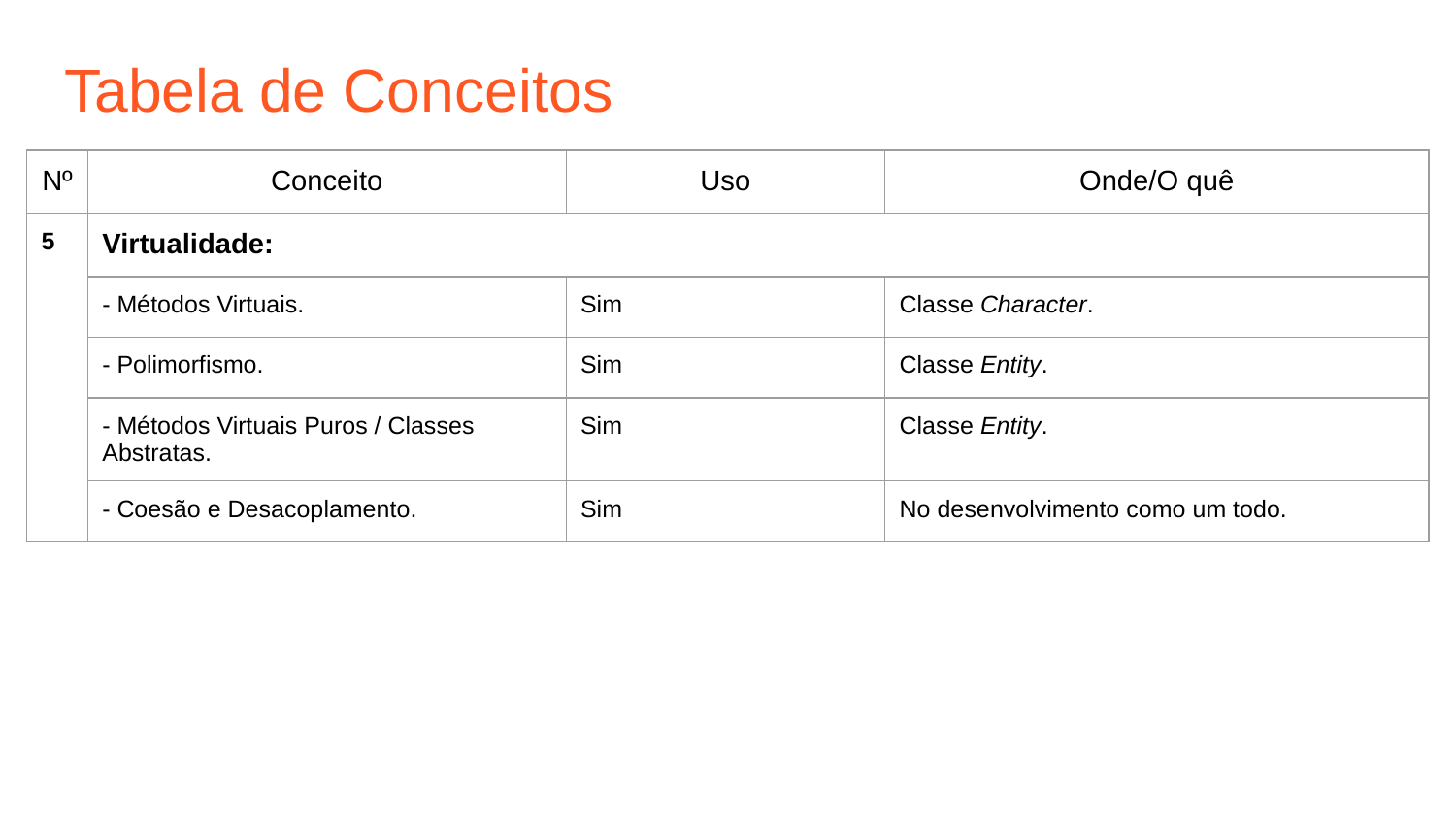

# Tabela de Conceitos
| Nº | Conceito | Uso | Onde/O quê |
| --- | --- | --- | --- |
| 5 | Virtualidade: |  |  |
|  | - Métodos Virtuais. | Sim | Classe Character. |
|  | - Polimorfismo. | Sim | Classe Entity. |
|  | - Métodos Virtuais Puros / Classes Abstratas. | Sim | Classe Entity. |
|  | - Coesão e Desacoplamento. | Sim | No desenvolvimento como um todo. |